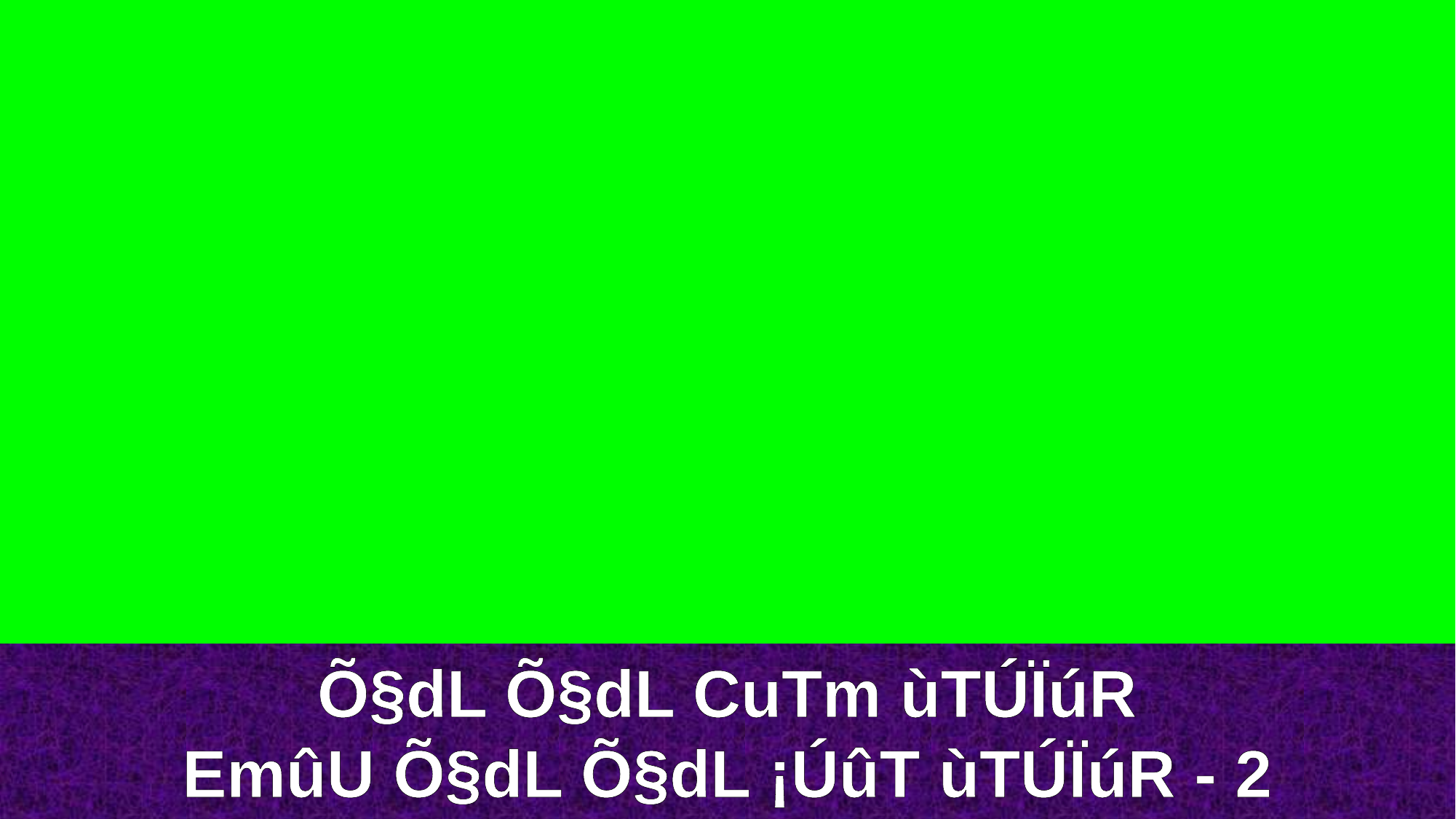

Õ§dL Õ§dL CuTm ùTÚÏúR
EmûU Õ§dL Õ§dL ¡ÚûT ùTÚÏúR - 2